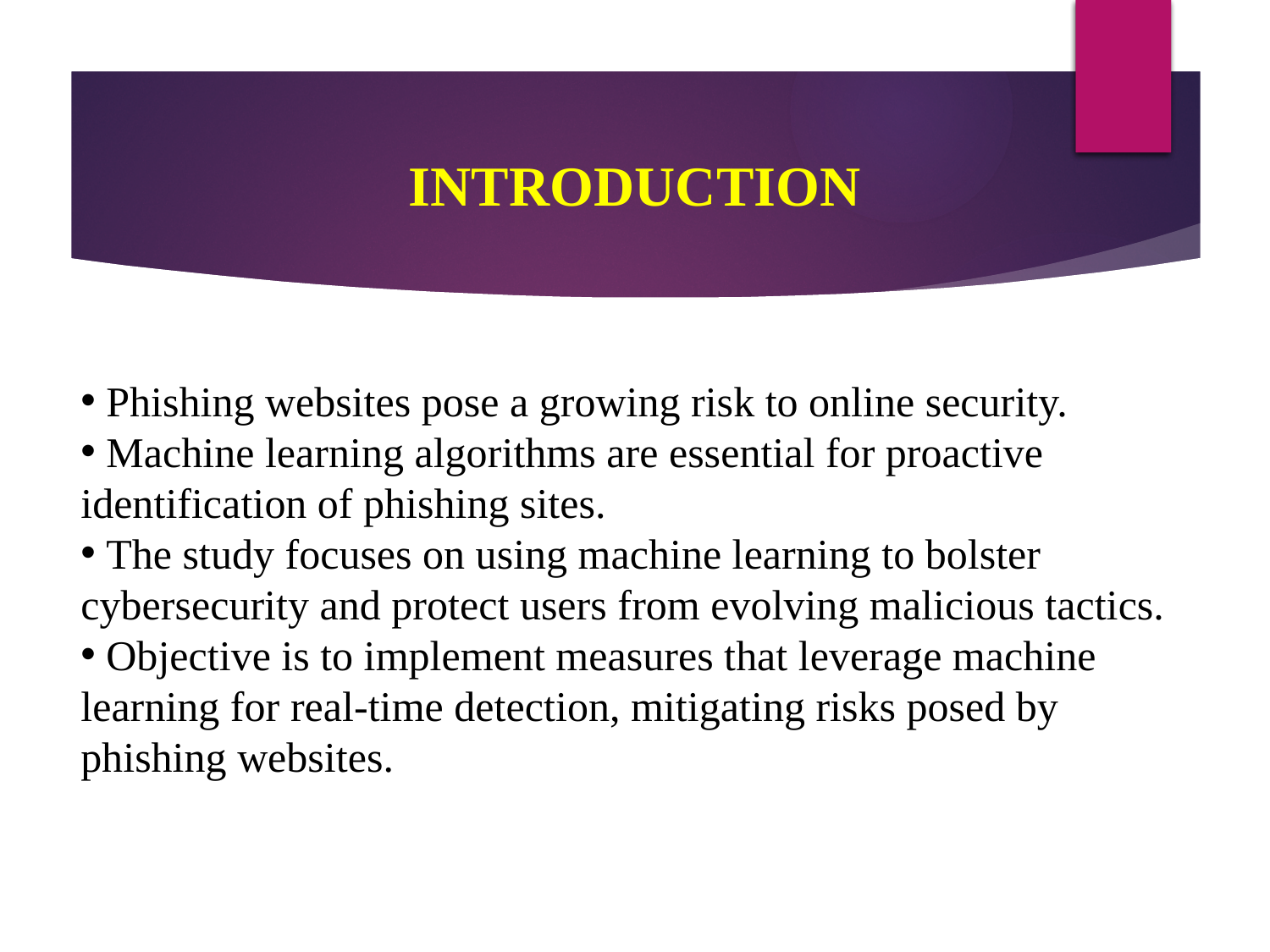

INTRODUCTION
 Phishing websites pose a growing risk to online security.
 Machine learning algorithms are essential for proactive identification of phishing sites.
 The study focuses on using machine learning to bolster cybersecurity and protect users from evolving malicious tactics.
 Objective is to implement measures that leverage machine learning for real-time detection, mitigating risks posed by phishing websites.